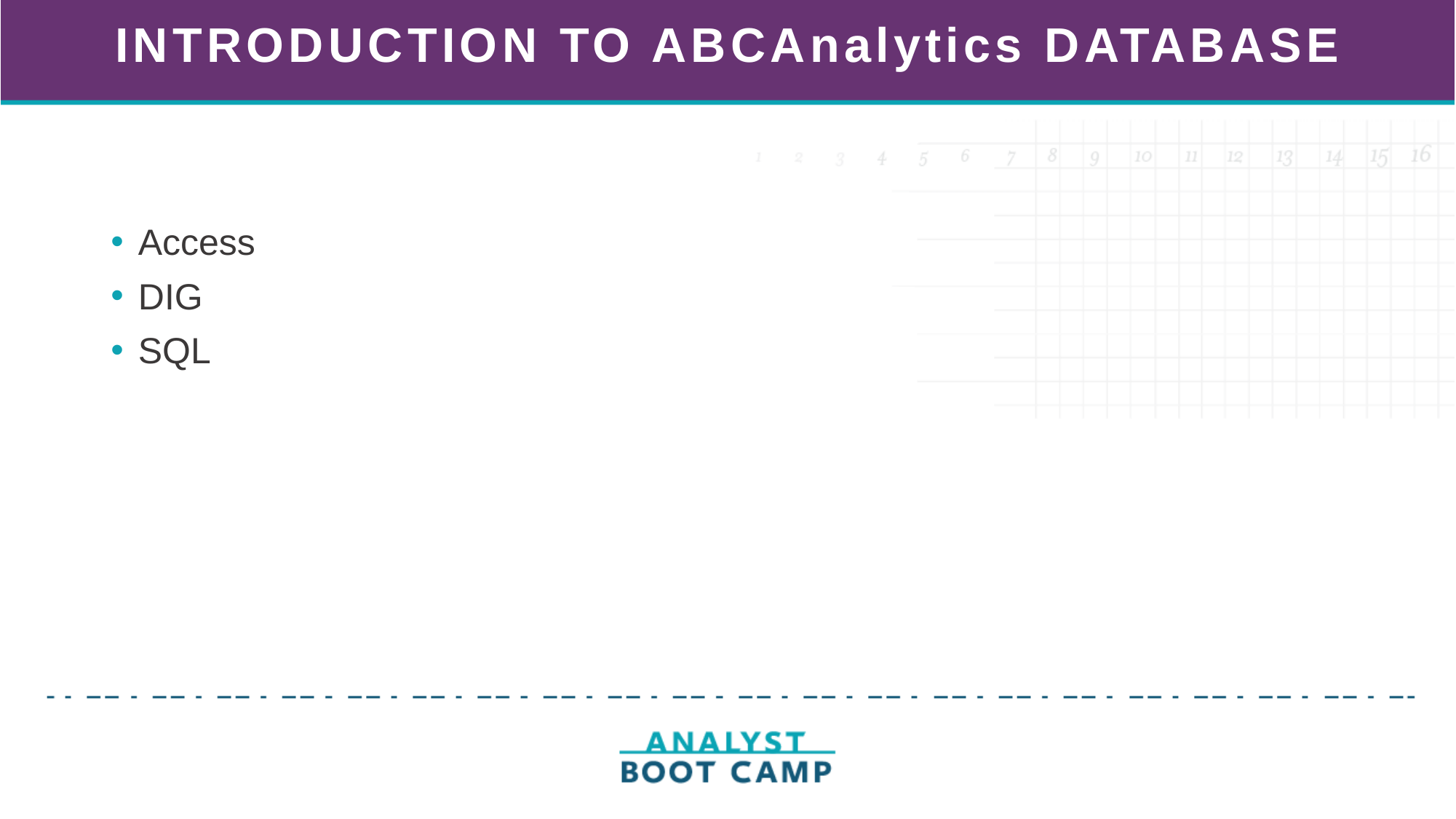

# INTRODUCTION TO ABCAnalytics DATABASE
Access
DIG
SQL